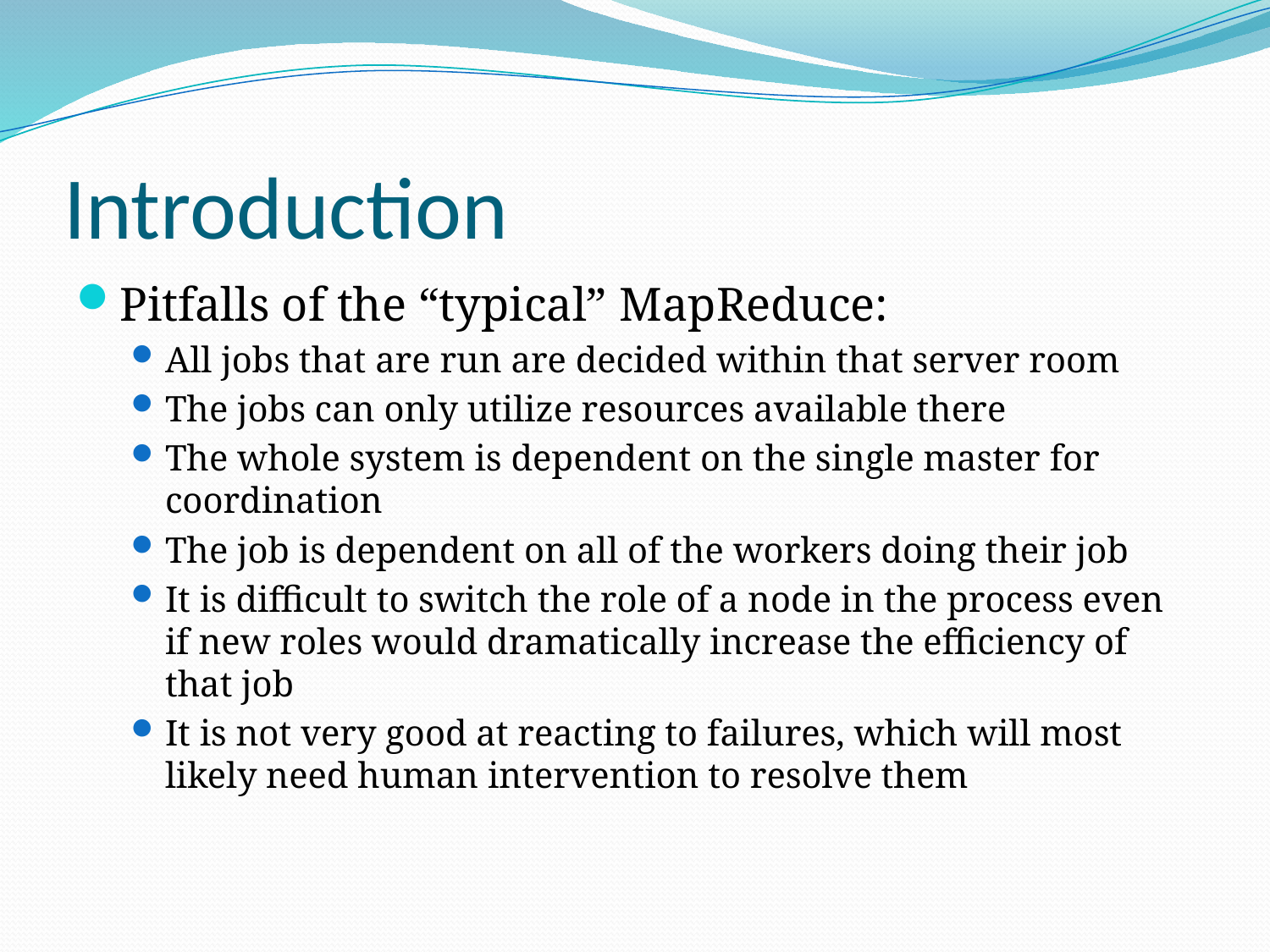

# Introduction
Pitfalls of the “typical” MapReduce:
All jobs that are run are decided within that server room
The jobs can only utilize resources available there
The whole system is dependent on the single master for coordination
The job is dependent on all of the workers doing their job
It is difficult to switch the role of a node in the process even if new roles would dramatically increase the efficiency of that job
It is not very good at reacting to failures, which will most likely need human intervention to resolve them